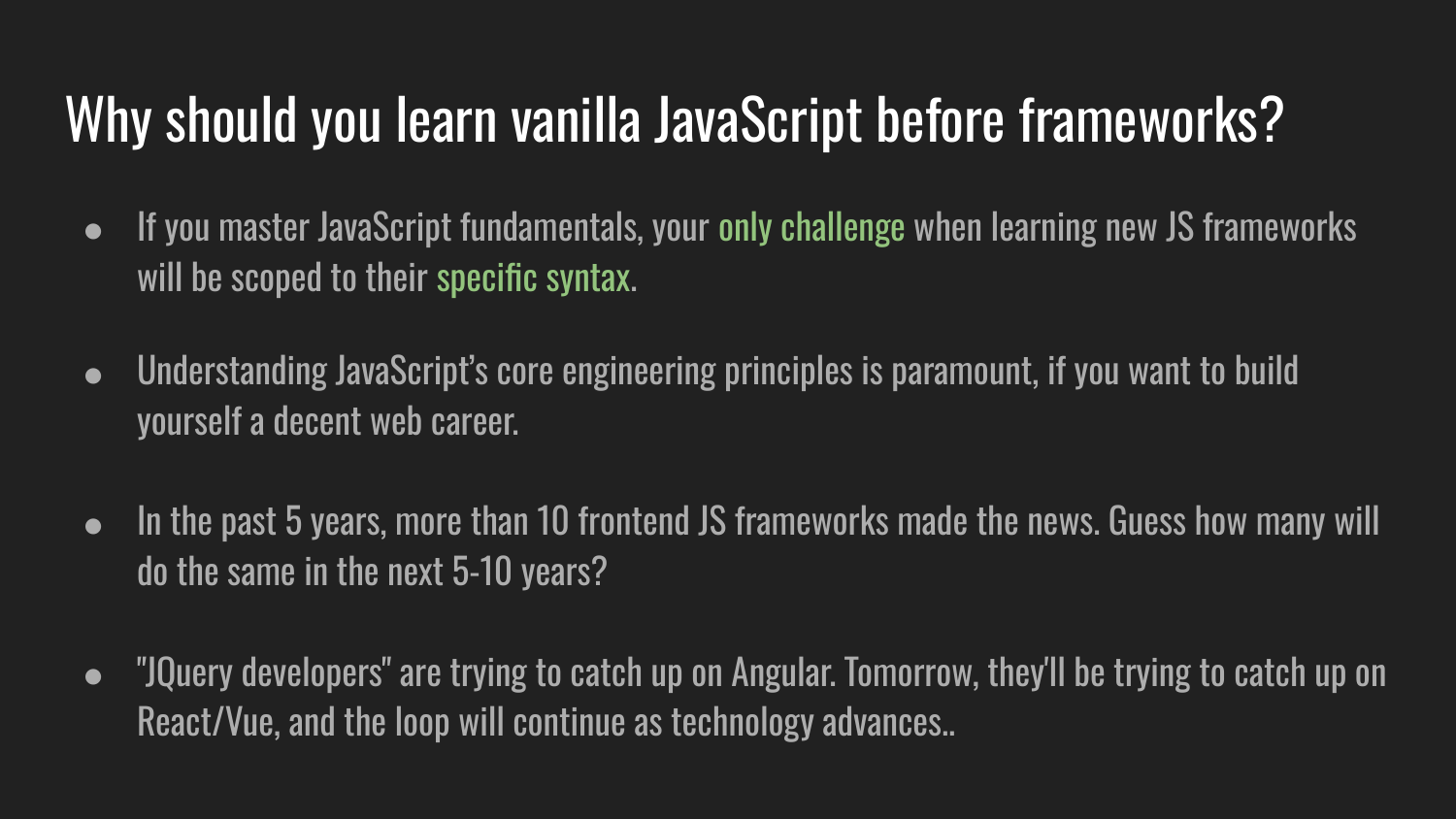

# Why should you learn vanilla JavaScript before frameworks?
If you master JavaScript fundamentals, your only challenge when learning new JS frameworks will be scoped to their specific syntax.
Understanding JavaScript’s core engineering principles is paramount, if you want to build yourself a decent web career.
In the past 5 years, more than 10 frontend JS frameworks made the news. Guess how many will do the same in the next 5-10 years?
"JQuery developers" are trying to catch up on Angular. Tomorrow, they'll be trying to catch up on React/Vue, and the loop will continue as technology advances..